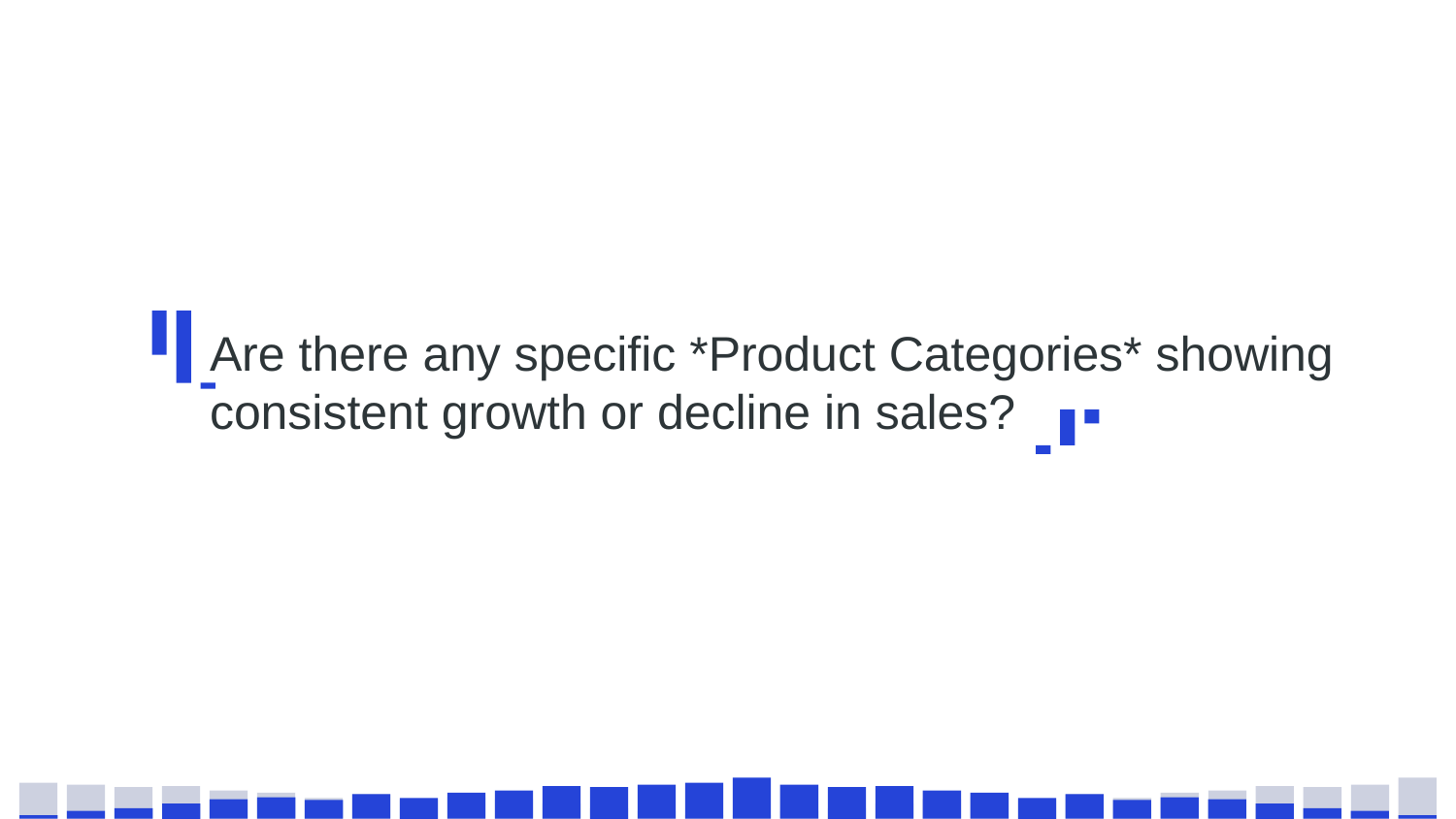

# Are there any specific *Product Categories* showing consistent growth or decline in sales?